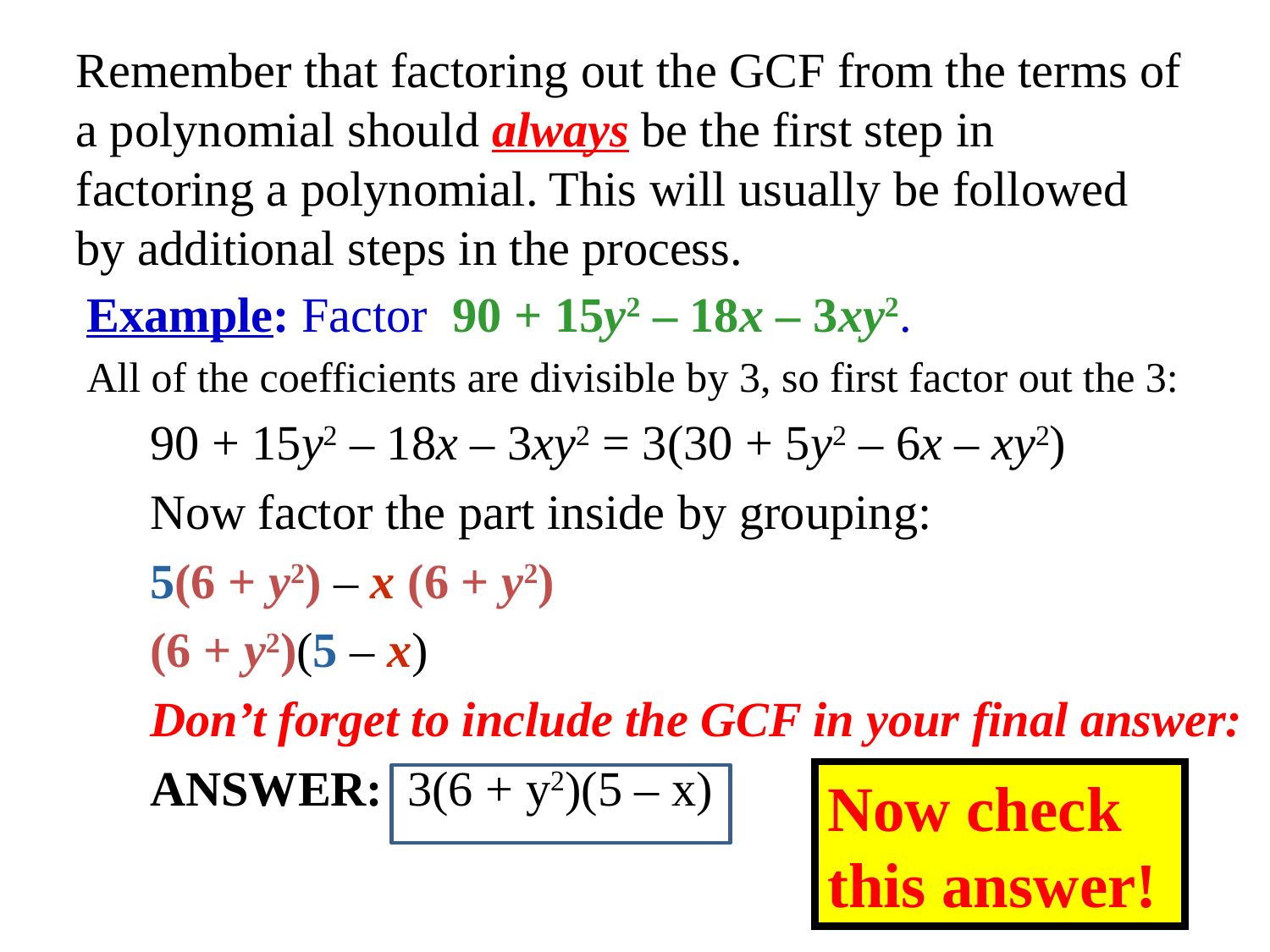

Remember that factoring out the GCF from the terms of a polynomial should always be the first step in factoring a polynomial. This will usually be followed by additional steps in the process.
Example: Factor  90 + 15y2 – 18x – 3xy2.
All of the coefficients are divisible by 3, so first factor out the 3:
90 + 15y2 – 18x – 3xy2 = 3(30 + 5y2 – 6x – xy2)
Now factor the part inside by grouping:
5(6 + y2) – x (6 + y2)
(6 + y2)(5 – x)
Don’t forget to include the GCF in your final answer:
ANSWER:  3(6 + y2)(5 – x)
Now check
this answer!